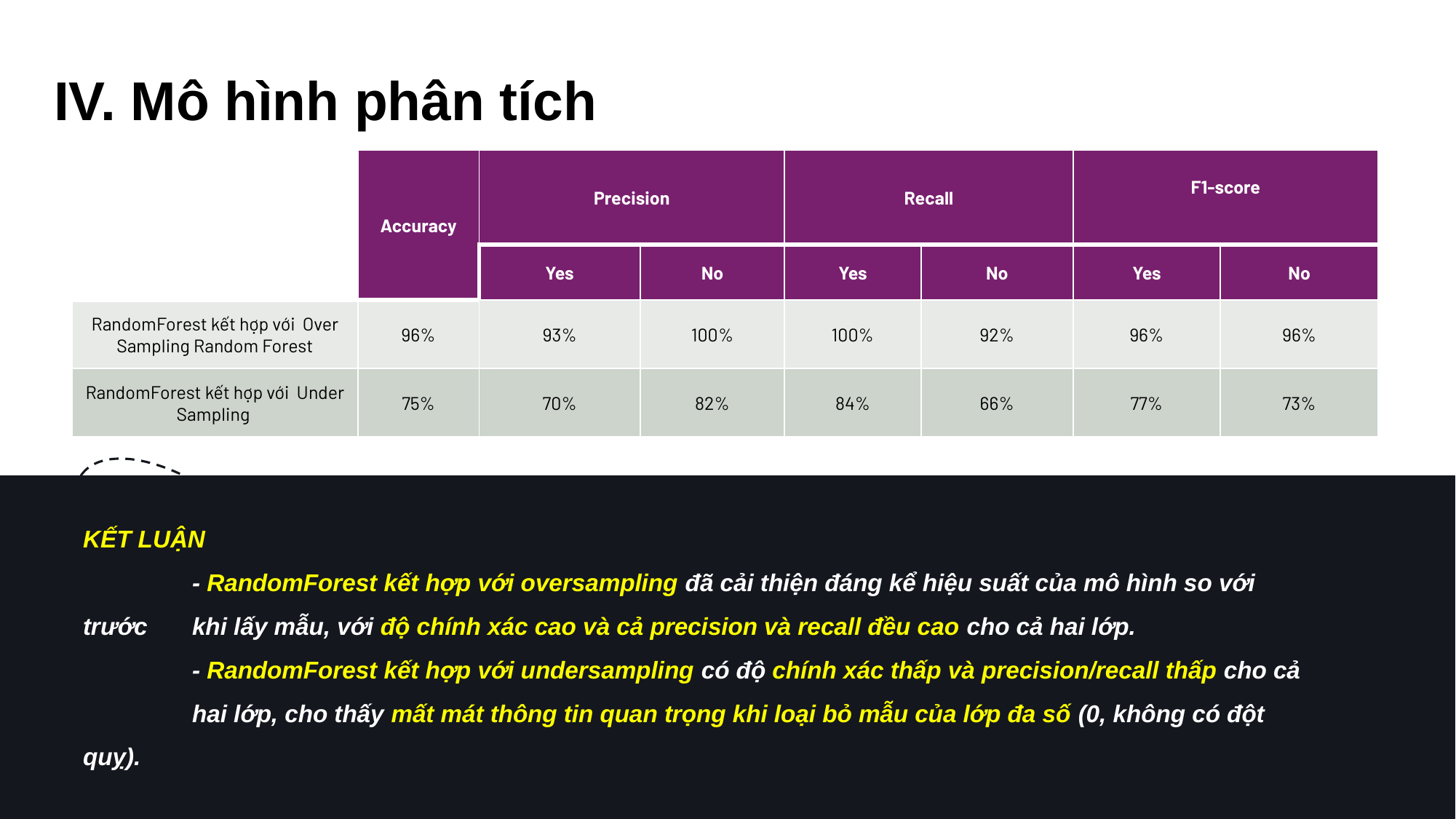

IV. Mô hình phân tích
|  | Accuracy | Precision |  | Recall |  | F1-score |  |
| --- | --- | --- | --- | --- | --- | --- | --- |
|  |  | Yes | No | Yes | No | Yes | No |
| RandomForest kết hợp với Over Sampling Random Forest | 96% | 93% | 100% | 100% | 92% | 96% | 96% |
| RandomForest kết hợp với Under Sampling | 75% | 70% | 82% | 84% | 66% | 77% | 73% |

KẾT LUẬN
	- RandomForest kết hợp với oversampling đã cải thiện đáng kể hiệu suất của mô hình so với trước 	khi lấy mẫu, với độ chính xác cao và cả precision và recall đều cao cho cả hai lớp.
	- RandomForest kết hợp với undersampling có độ chính xác thấp và precision/recall thấp cho cả 	hai lớp, cho thấy mất mát thông tin quan trọng khi loại bỏ mẫu của lớp đa số (0, không có đột 	quỵ).